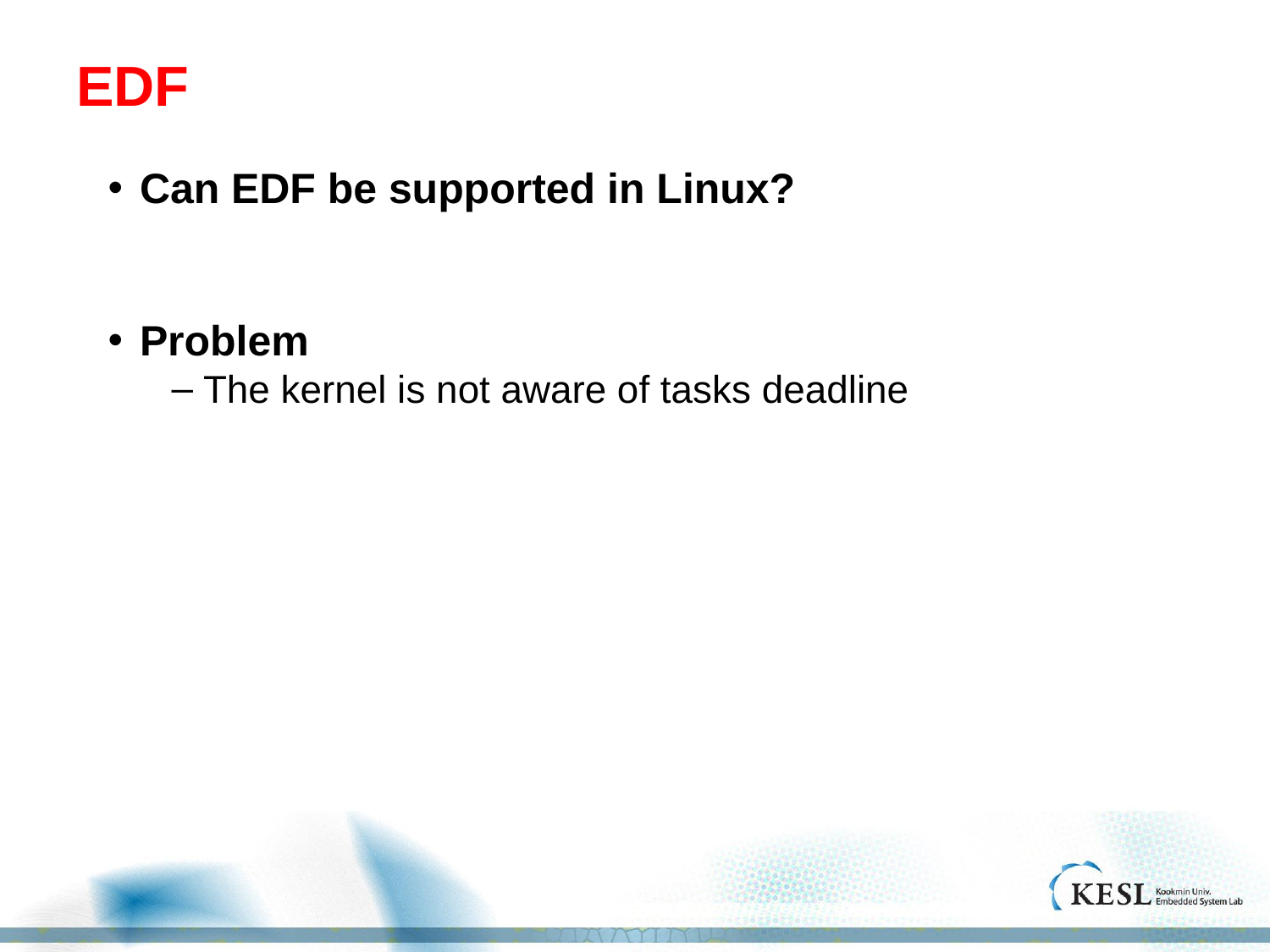

# EDF
Can EDF be supported in Linux?

Problem
The kernel is not aware of tasks deadline